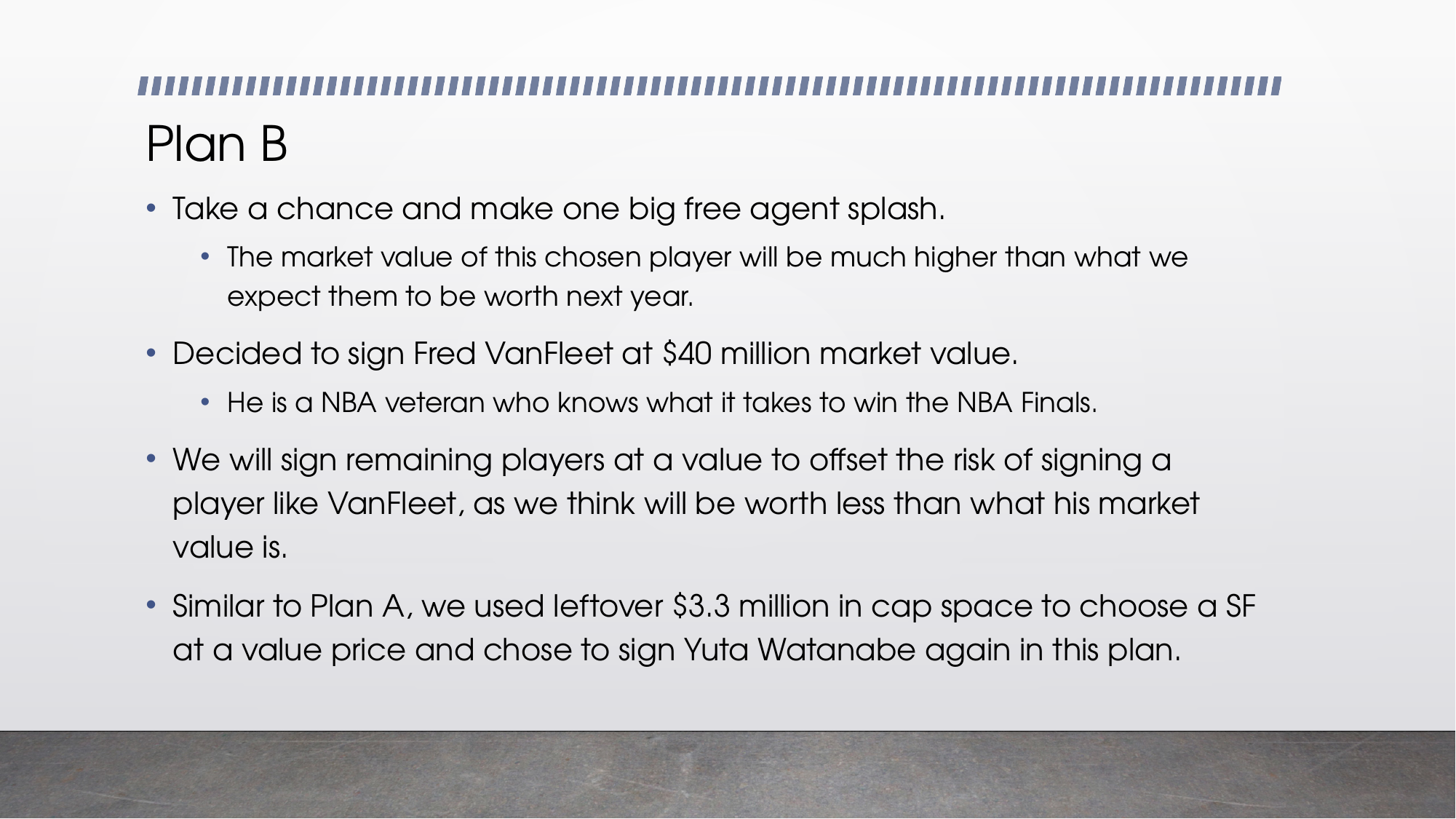

# Plan B
Take a chance and make one big free agent splash.
The market value of this chosen player will be much higher than what we expect them to be worth next year.
Decided to sign Fred VanFleet at $40 million market value.
He is a NBA veteran who knows what it takes to win the NBA Finals.
We will sign remaining players at a value to offset the risk of signing a player like VanFleet, as we think will be worth less than what his market value is.
Similar to Plan A, we used leftover $3.3 million in cap space to choose a SF at a value price and chose to sign Yuta Watanabe again in this plan.